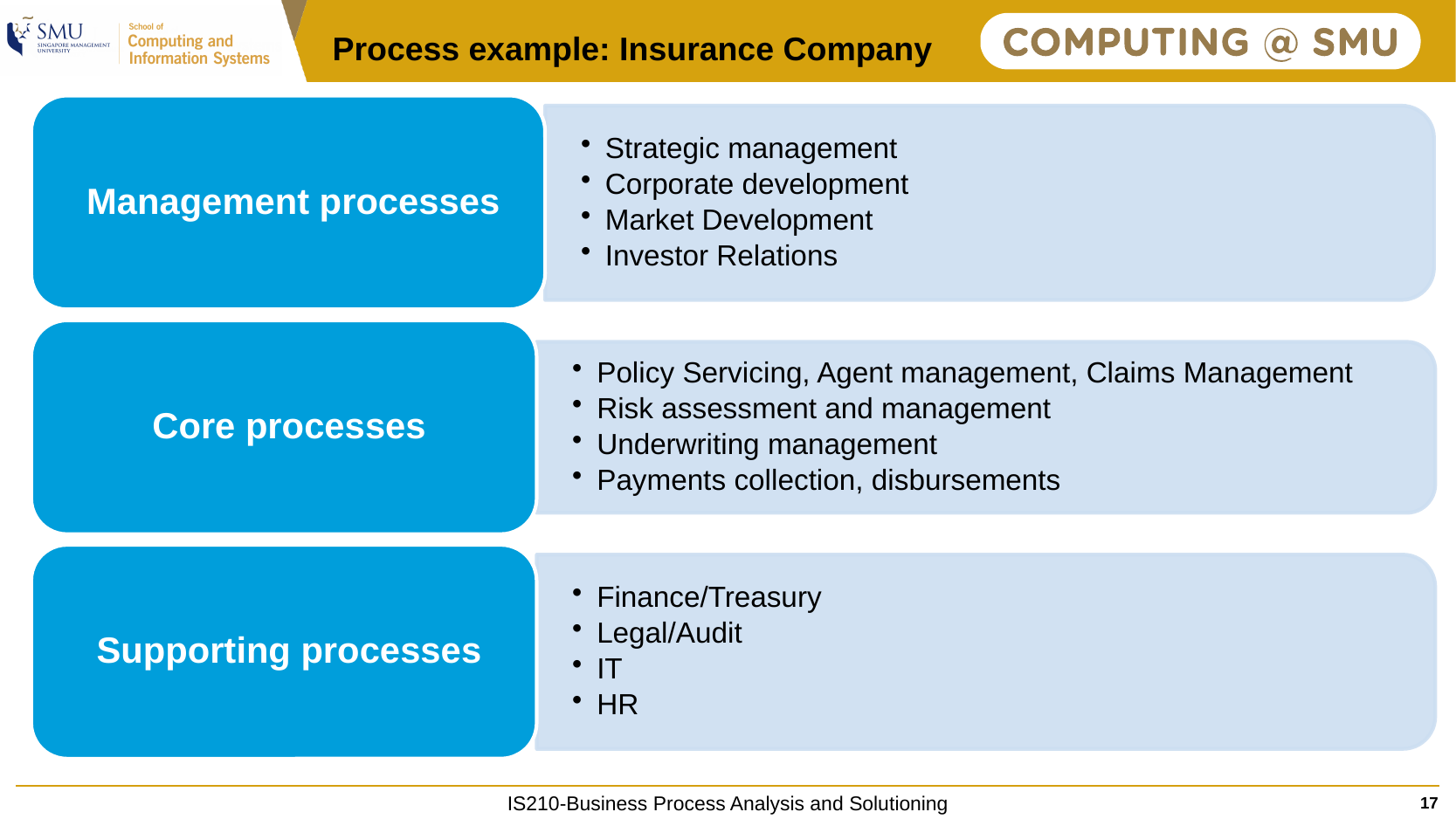

# Process example: Insurance Company
Strategic management
Corporate development
Market Development
Investor Relations
Management processes
Policy Servicing, Agent management, Claims Management
Risk assessment and management
Underwriting management
Payments collection, disbursements
Core processes
Finance/Treasury
Legal/Audit
IT
HR
Supporting processes
IS210-Business Process Analysis and Solutioning
17